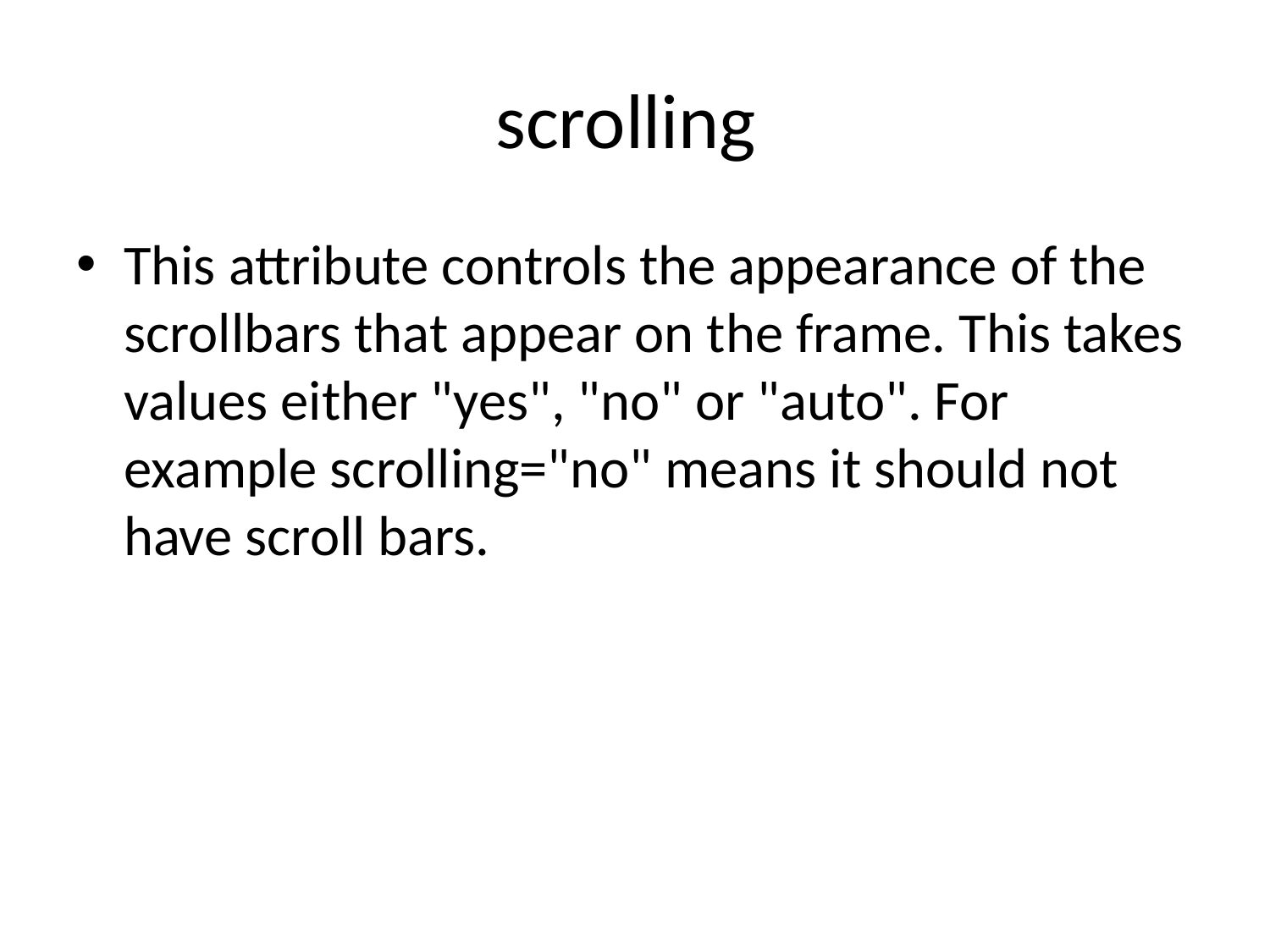

# scrolling
This attribute controls the appearance of the scrollbars that appear on the frame. This takes values either "yes", "no" or "auto". For example scrolling="no" means it should not have scroll bars.